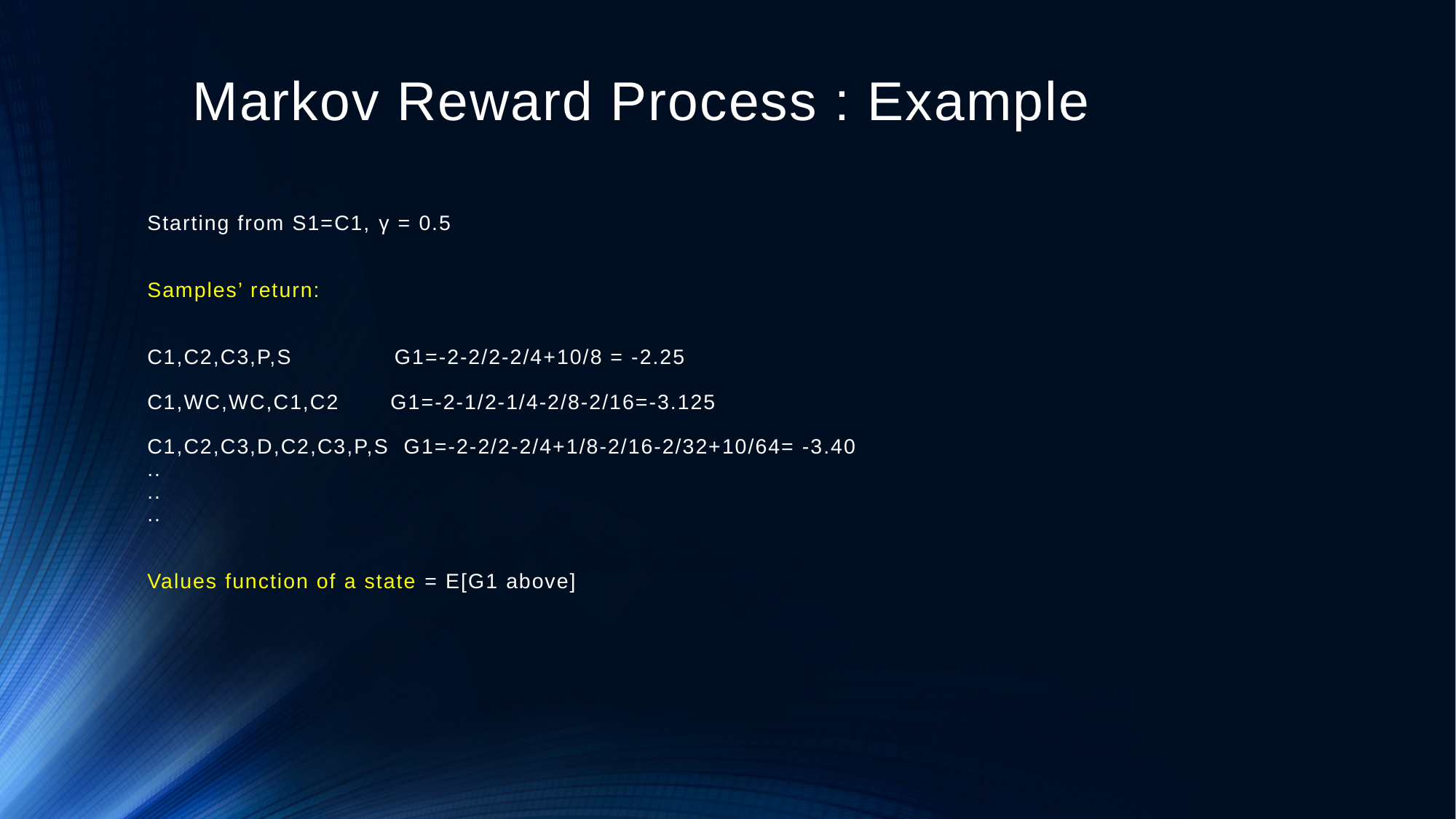

# Markov Reward Process : Example

Starting from S1=C1, γ = 0.5

Samples’ return:

C1,C2,C3,P,S              G1=-2-2/2-2/4+10/8 = -2.25

C1,WC,WC,C1,C2       G1=-2-1/2-1/4-2/8-2/16=-3.125

C1,C2,C3,D,C2,C3,P,S  G1=-2-2/2-2/4+1/8-2/16-2/32+10/64= -3.40
..
..
..

Values function of a state = E[G1 above]